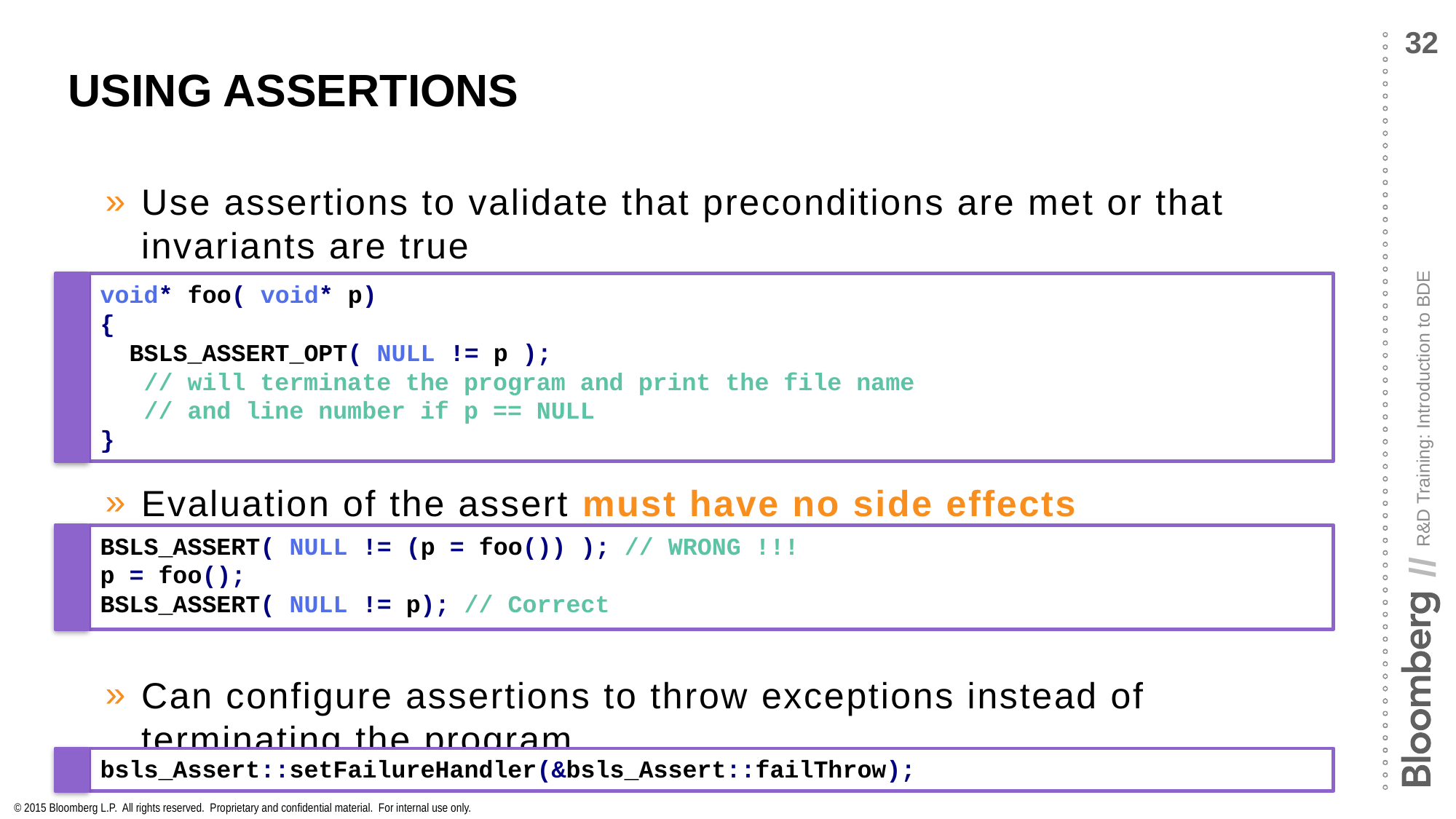

# Using Assertions
Use assertions to validate that preconditions are met or that invariants are true

Evaluation of the assert must have no side effects

Can configure assertions to throw exceptions instead of terminating the program

void* foo( void* p)
{
  BSLS_ASSERT_OPT( NULL != p );
   // will terminate the program and print the file name
   // and line number if p == NULL
}

BSLS_ASSERT( NULL != (p = foo()) ); // WRONG !!!
p = foo();
BSLS_ASSERT( NULL != p); // Correct

bsls_Assert::setFailureHandler(&bsls_Assert::failThrow);